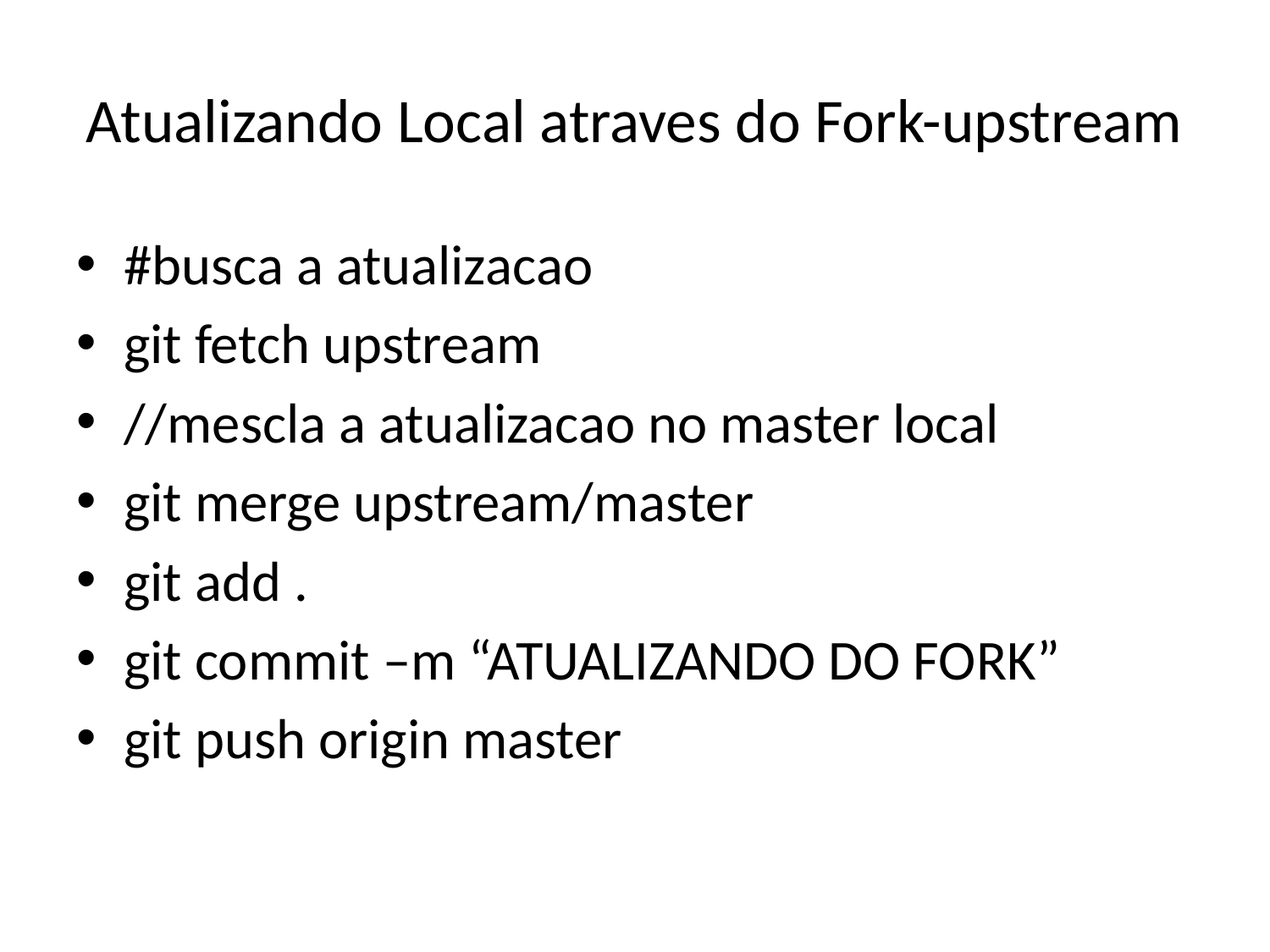

# Atualizando Local atraves do Fork-upstream
#busca a atualizacao
git fetch upstream
//mescla a atualizacao no master local
git merge upstream/master
git add .
git commit –m “ATUALIZANDO DO FORK”
git push origin master